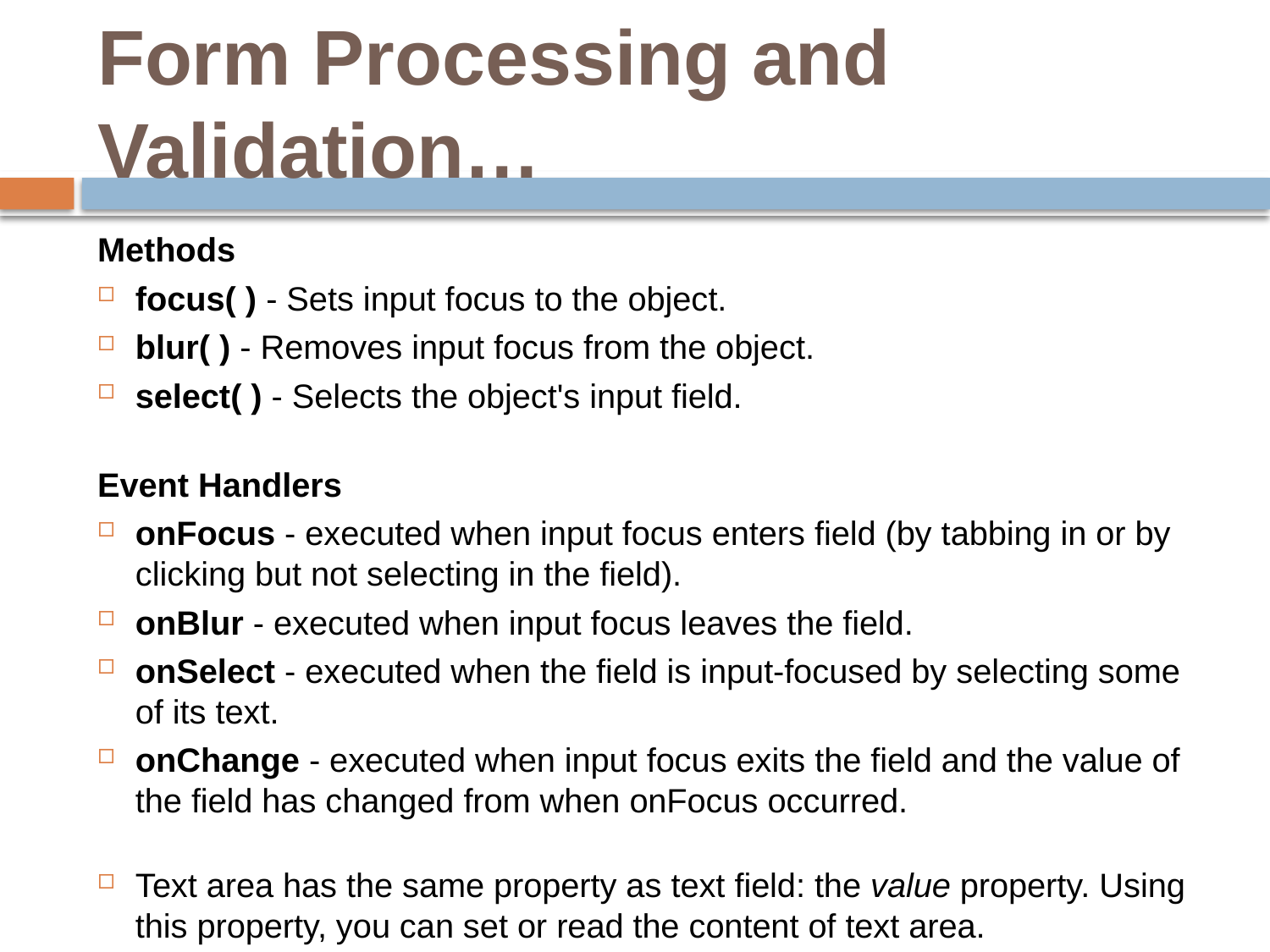

# Form Processing and Validation…
Methods
focus( ) - Sets input focus to the object.
blur( ) - Removes input focus from the object.
select( ) - Selects the object's input field.

Event Handlers
onFocus - executed when input focus enters field (by tabbing in or by clicking but not selecting in the field).
onBlur - executed when input focus leaves the field.
onSelect - executed when the field is input-focused by selecting some of its text.
onChange - executed when input focus exits the field and the value of the field has changed from when onFocus occurred.

Text area has the same property as text field: the value property. Using this property, you can set or read the content of text area.